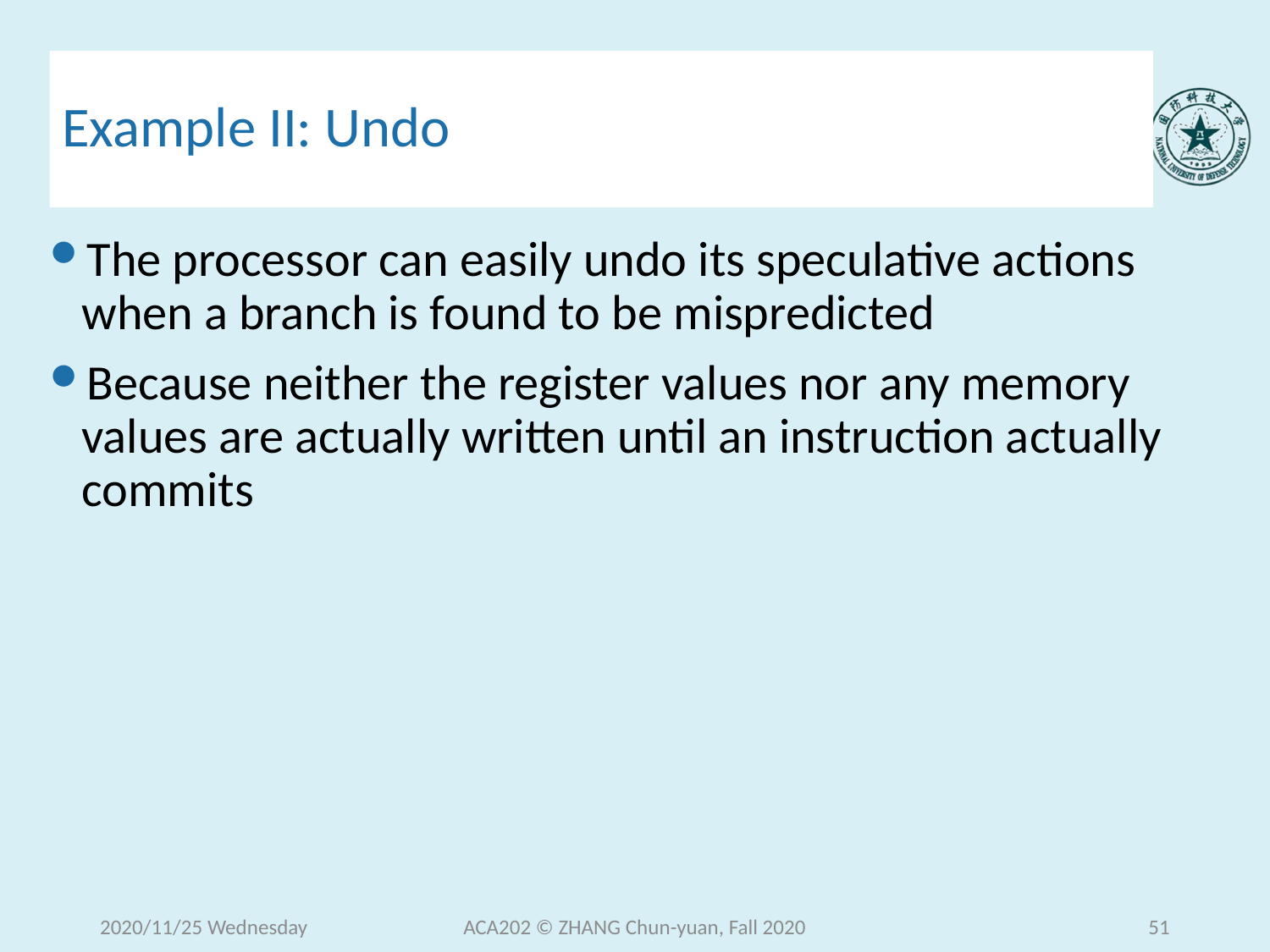

# Example II: Undo
The processor can easily undo its speculative actions when a branch is found to be mispredicted
Because neither the register values nor any memory values are actually written until an instruction actually commits
2020/11/25 Wednesday
ACA202 © ZHANG Chun-yuan, Fall 2020
51